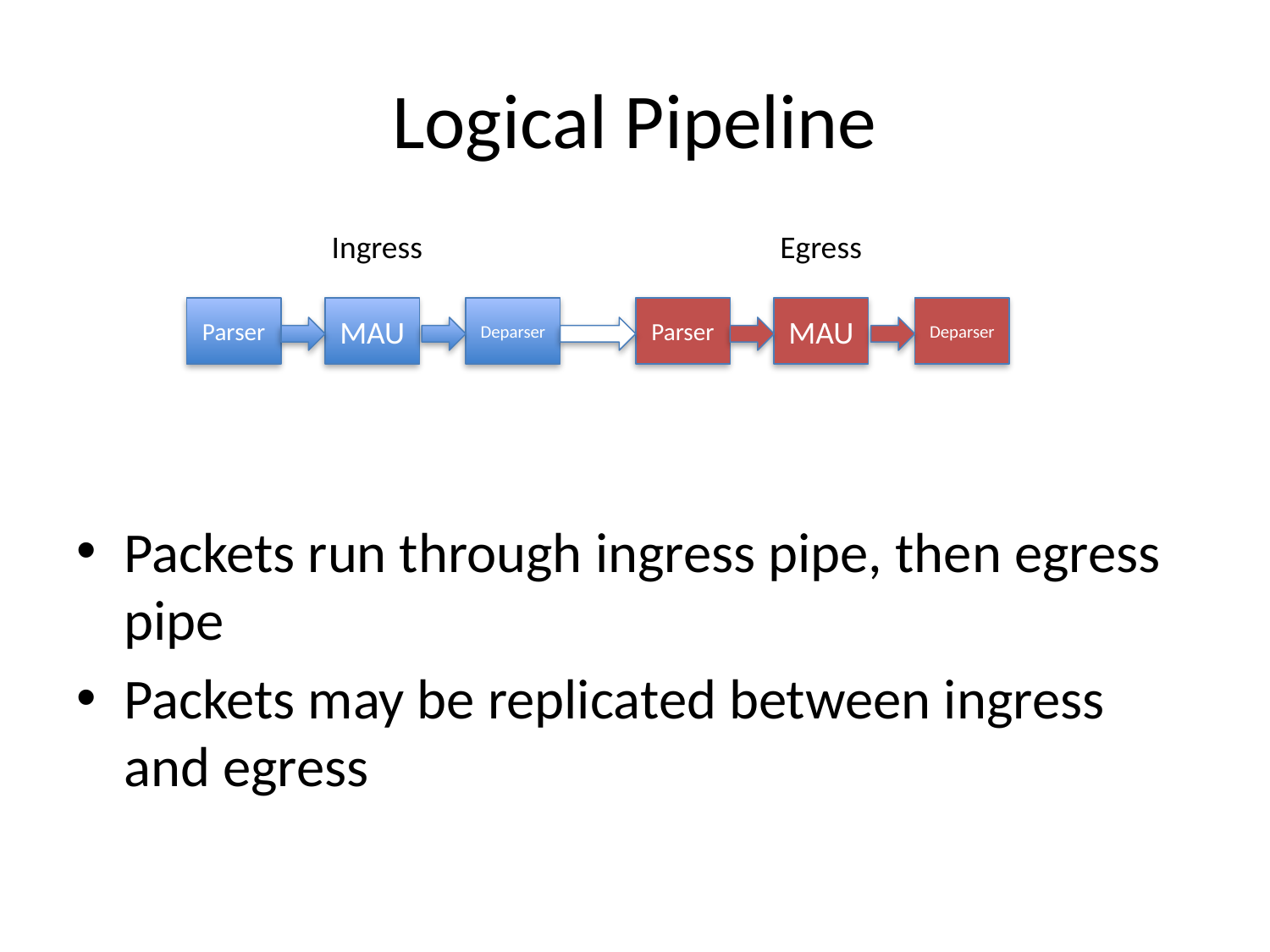

# Logical Pipeline
Ingress
Egress
Parser
MAU
Deparser
Parser
MAU
Deparser

Packets run through ingress pipe, then egress pipe
Packets may be replicated between ingress and egress